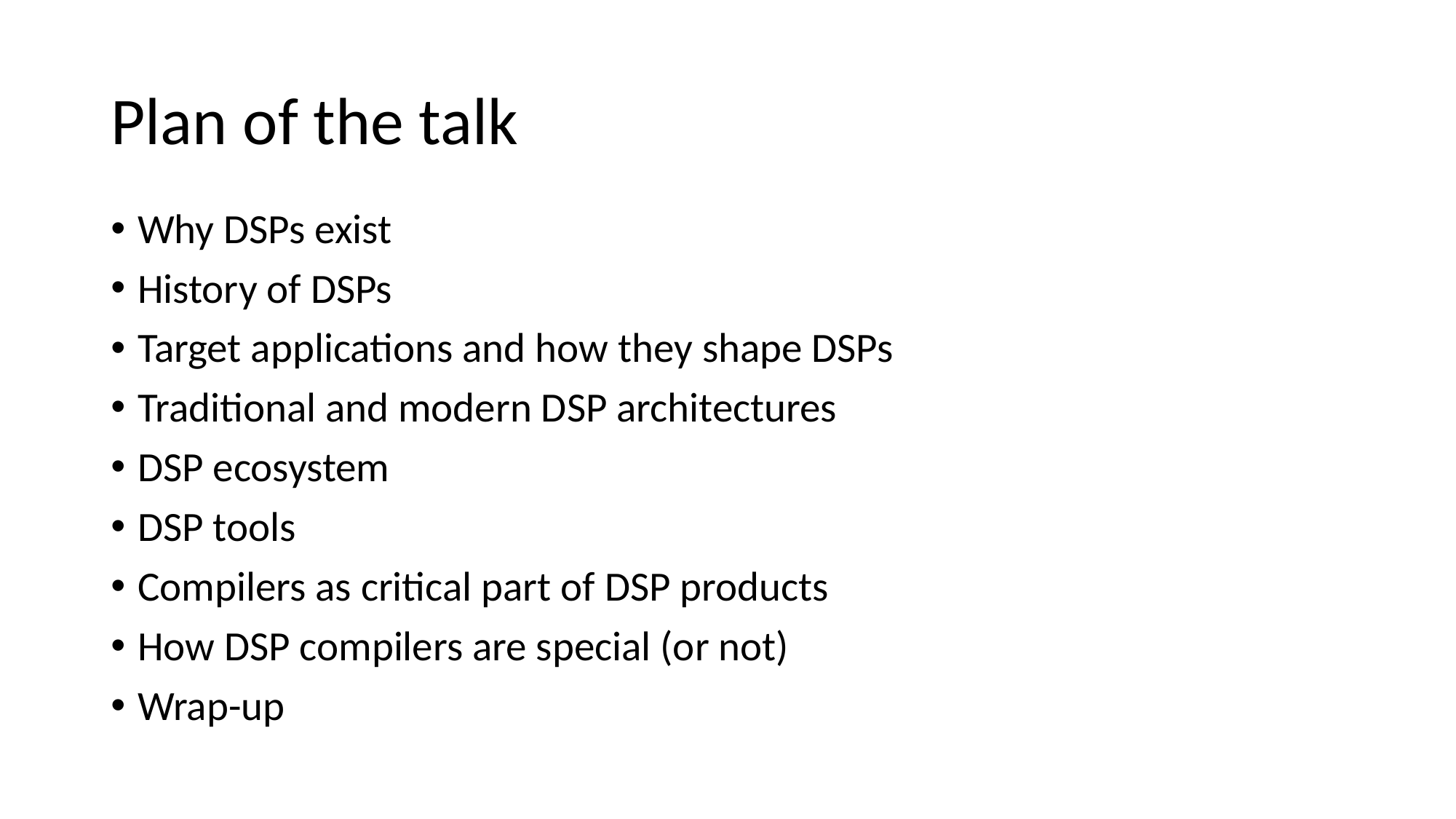

# Plan of the talk
Why DSPs exist
History of DSPs
Target applications and how they shape DSPs
Traditional and modern DSP architectures
DSP ecosystem
DSP tools
Compilers as critical part of DSP products
How DSP compilers are special (or not)
Wrap-up